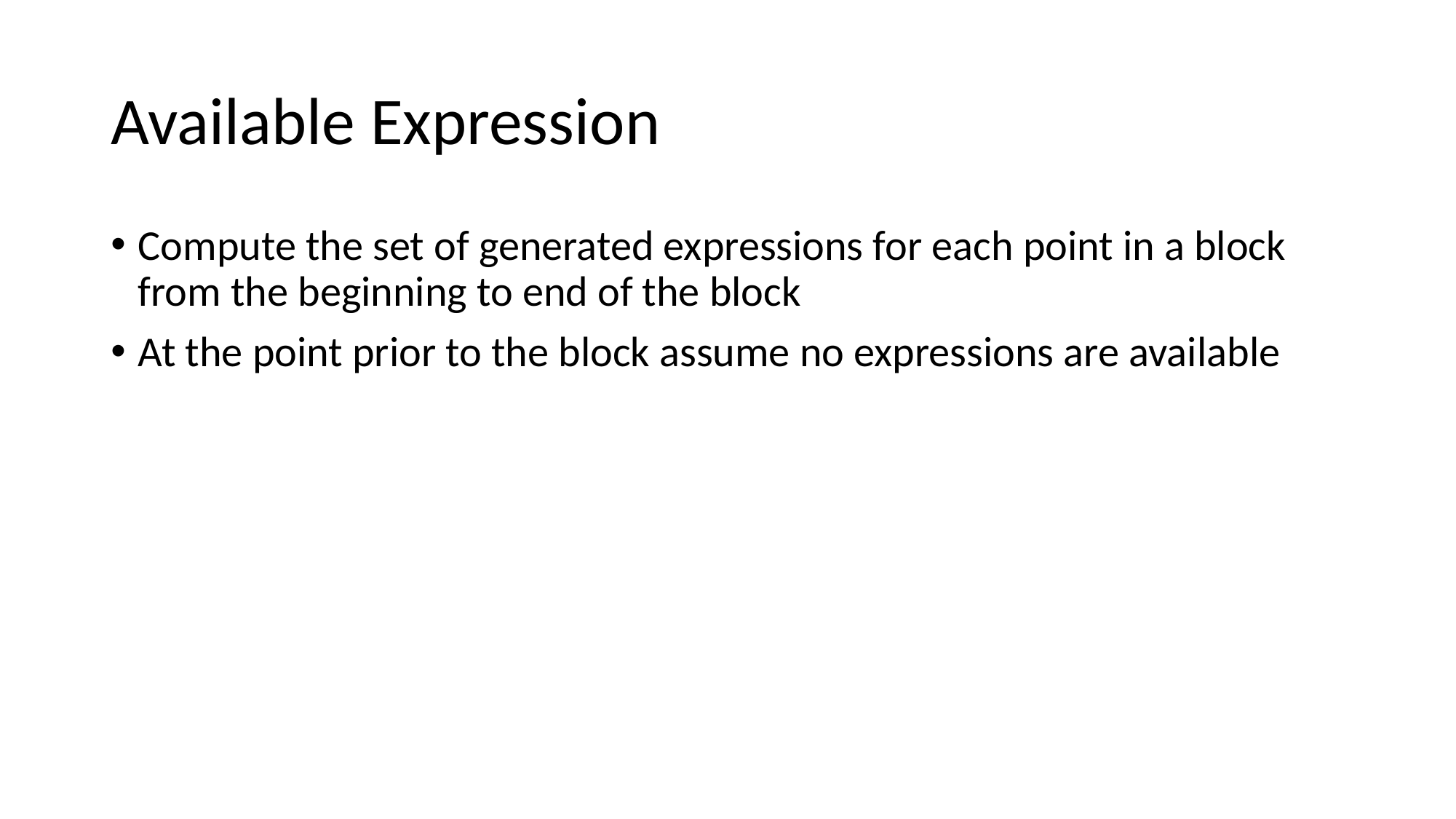

# Available Expression
Compute the set of generated expressions for each point in a block from the beginning to end of the block
At the point prior to the block assume no expressions are available